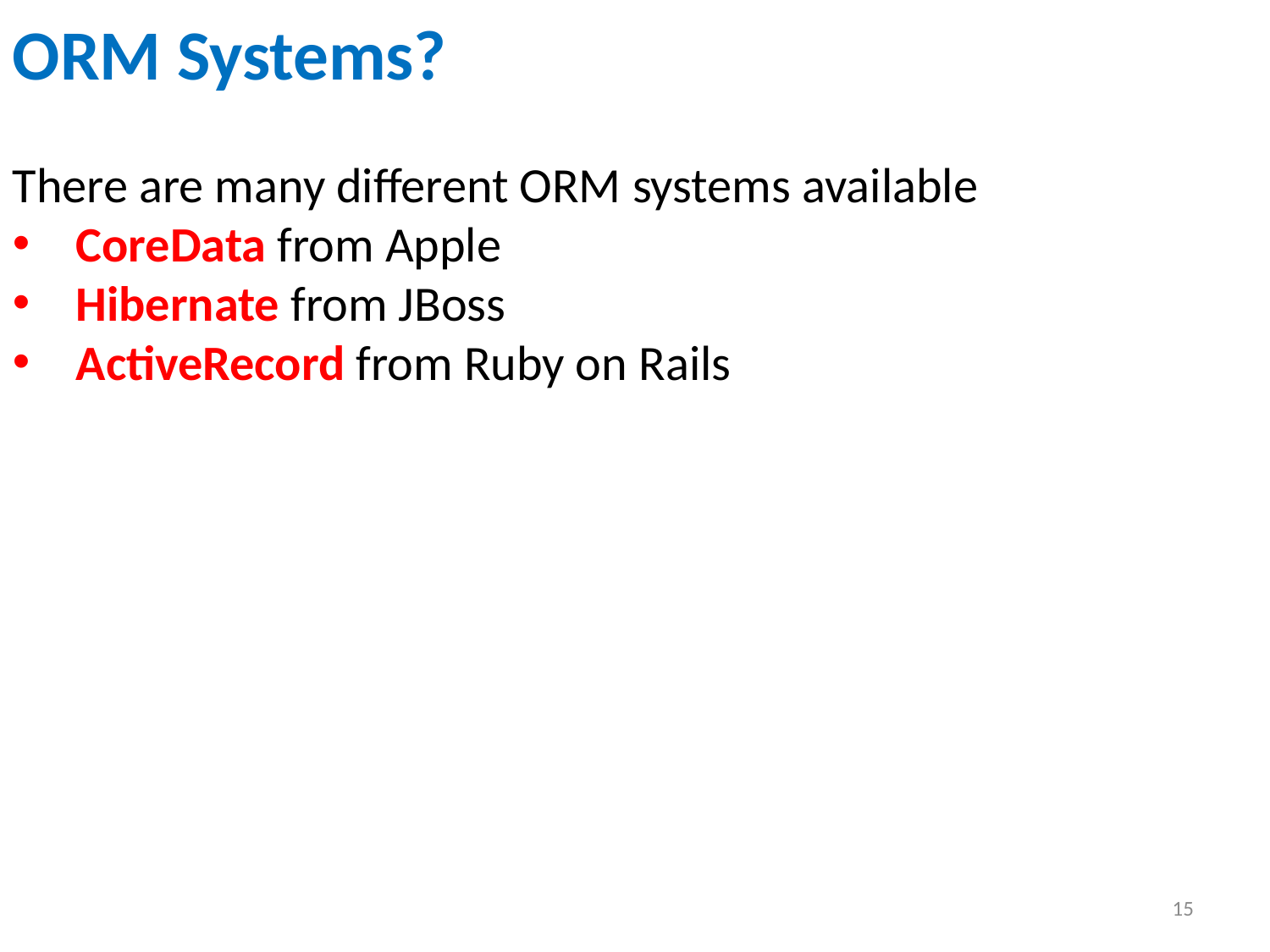

ORM Systems?

There are many different ORM systems available
CoreData from Apple
Hibernate from JBoss
ActiveRecord from Ruby on Rails
15